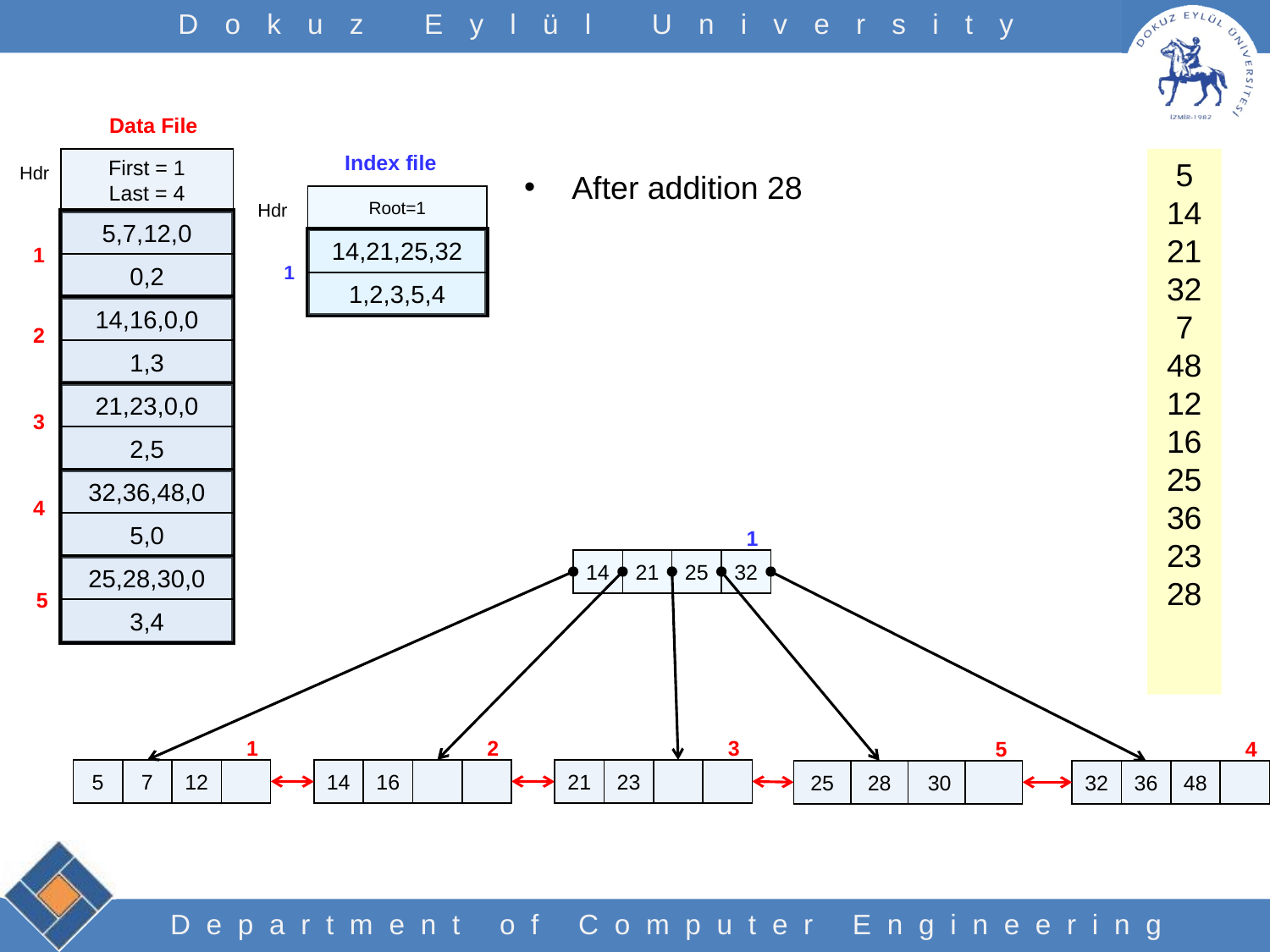

Data File
Index file
Root=1
Hdr

14,21,25,32
1,2,3,5,4
1
First = 1
Last = 4
5
14
21
32
7
48
12
16
25
36
23
28

Hdr
After addition 28

5,7,12,0
0,2
1

14,16,0,0
1,3
2

21,23,0,0
2,5
3

32,36,48,0
5,0
4
1
14
21
25
32

25,28,30,0
3,4
5
1
5
7
12

2
14
16

3
21
23

5
25
28
 30

4
32
36
48